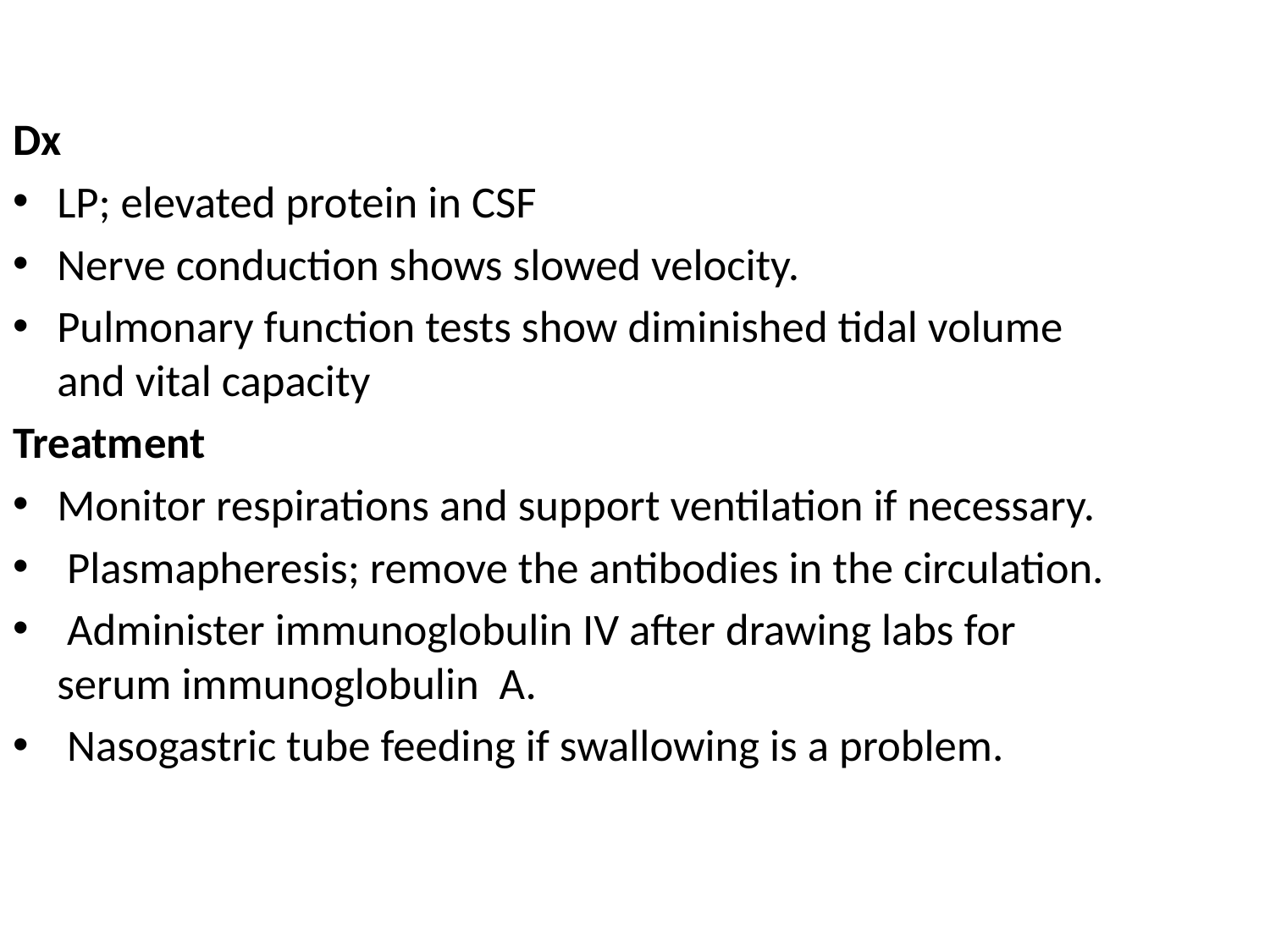

Dx
LP; elevated protein in CSF
Nerve conduction shows slowed velocity.
Pulmonary function tests show diminished tidal volume and vital capacity
Treatment
Monitor respirations and support ventilation if necessary.
 Plasmapheresis; remove the antibodies in the circulation.
 Administer immunoglobulin IV after drawing labs for serum immunoglobulin  A.
 Nasogastric tube feeding if swallowing is a problem.